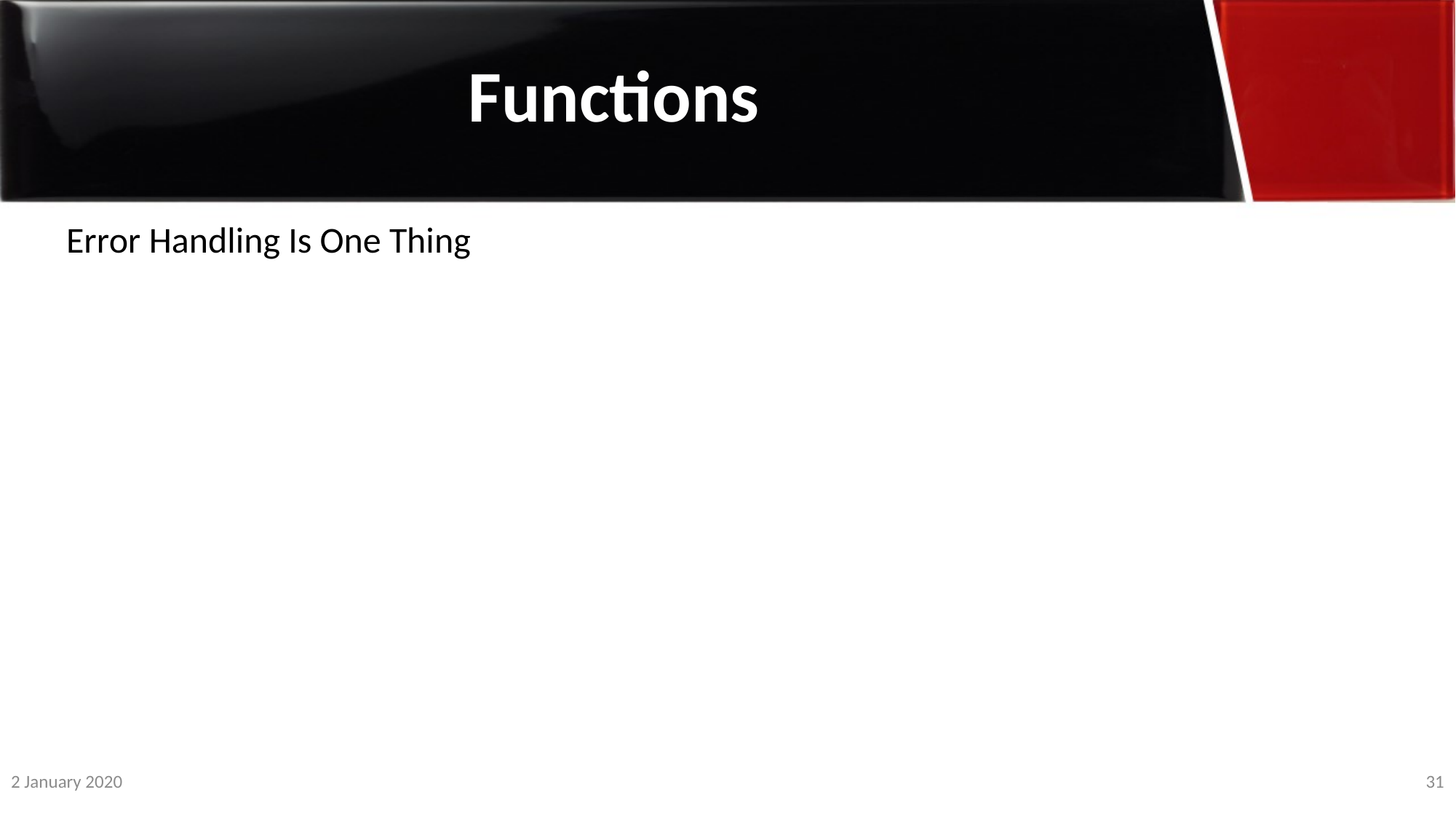

Functions
Error Handling Is One Thing

2 January 2020
31